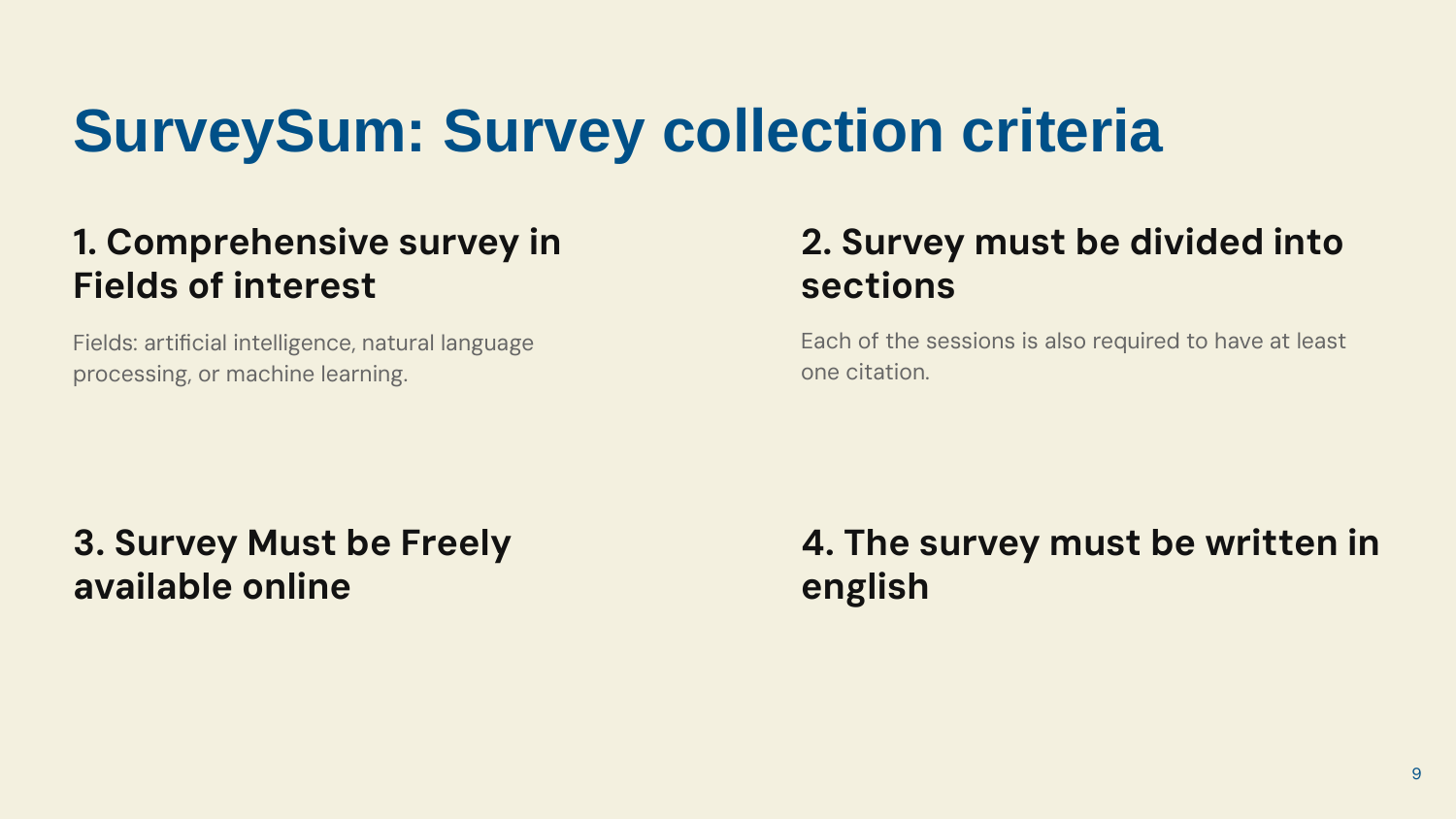

# SurveySum: Survey collection criteria
1. Comprehensive survey in
Fields of interest
2. Survey must be divided into sections

Each of the sessions is also required to have at least one citation.
Fields: artificial intelligence, natural language processing, or machine learning.
3. Survey Must be Freely available online

4. The survey must be written in english
9